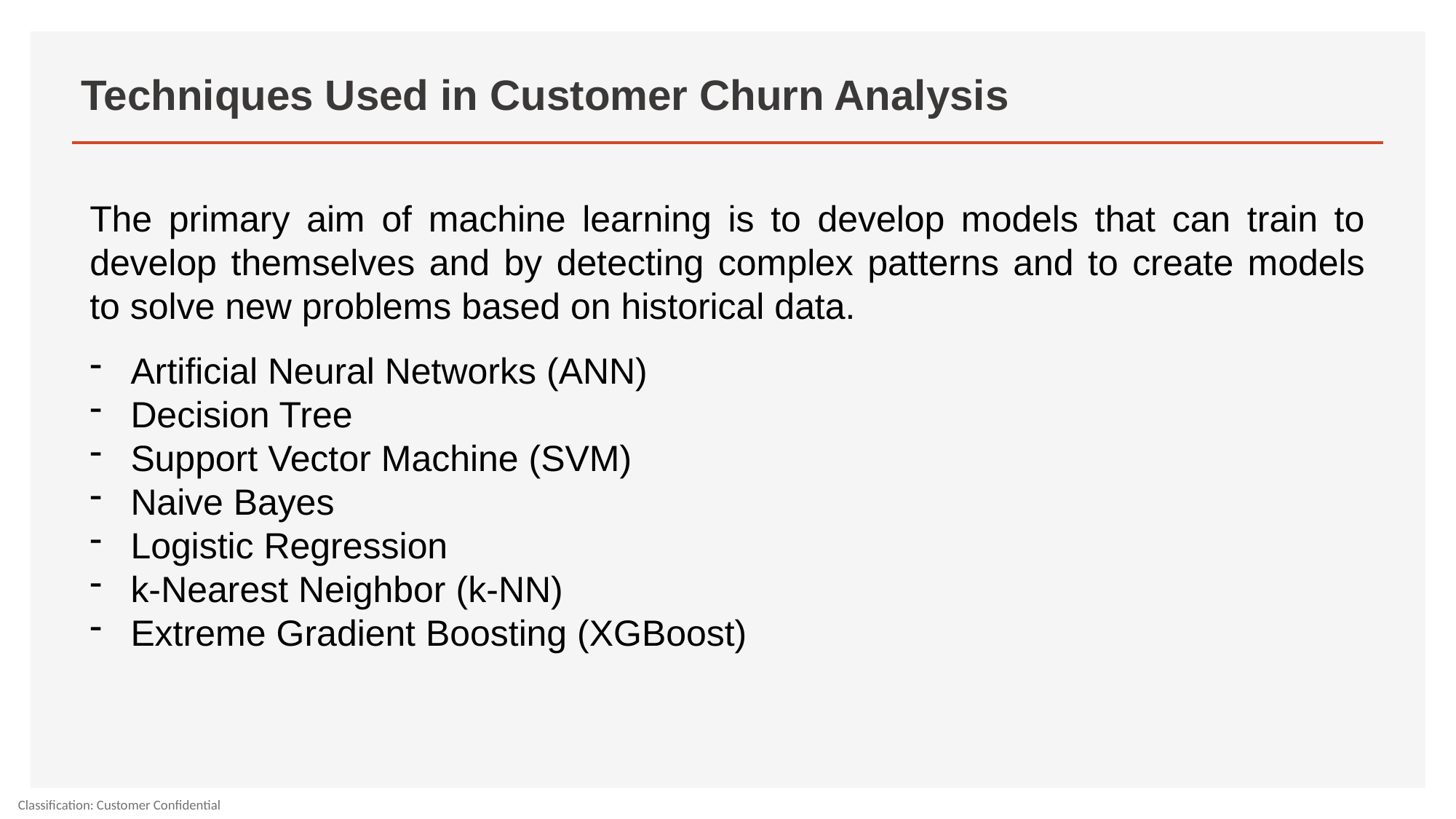

# Techniques Used in Customer Churn Analysis
The primary aim of machine learning is to develop models that can train to develop themselves and by detecting complex patterns and to create models to solve new problems based on historical data.
Artificial Neural Networks (ANN)
Decision Tree
Support Vector Machine (SVM)
Naive Bayes
Logistic Regression
k-Nearest Neighbor (k-NN)
Extreme Gradient Boosting (XGBoost)